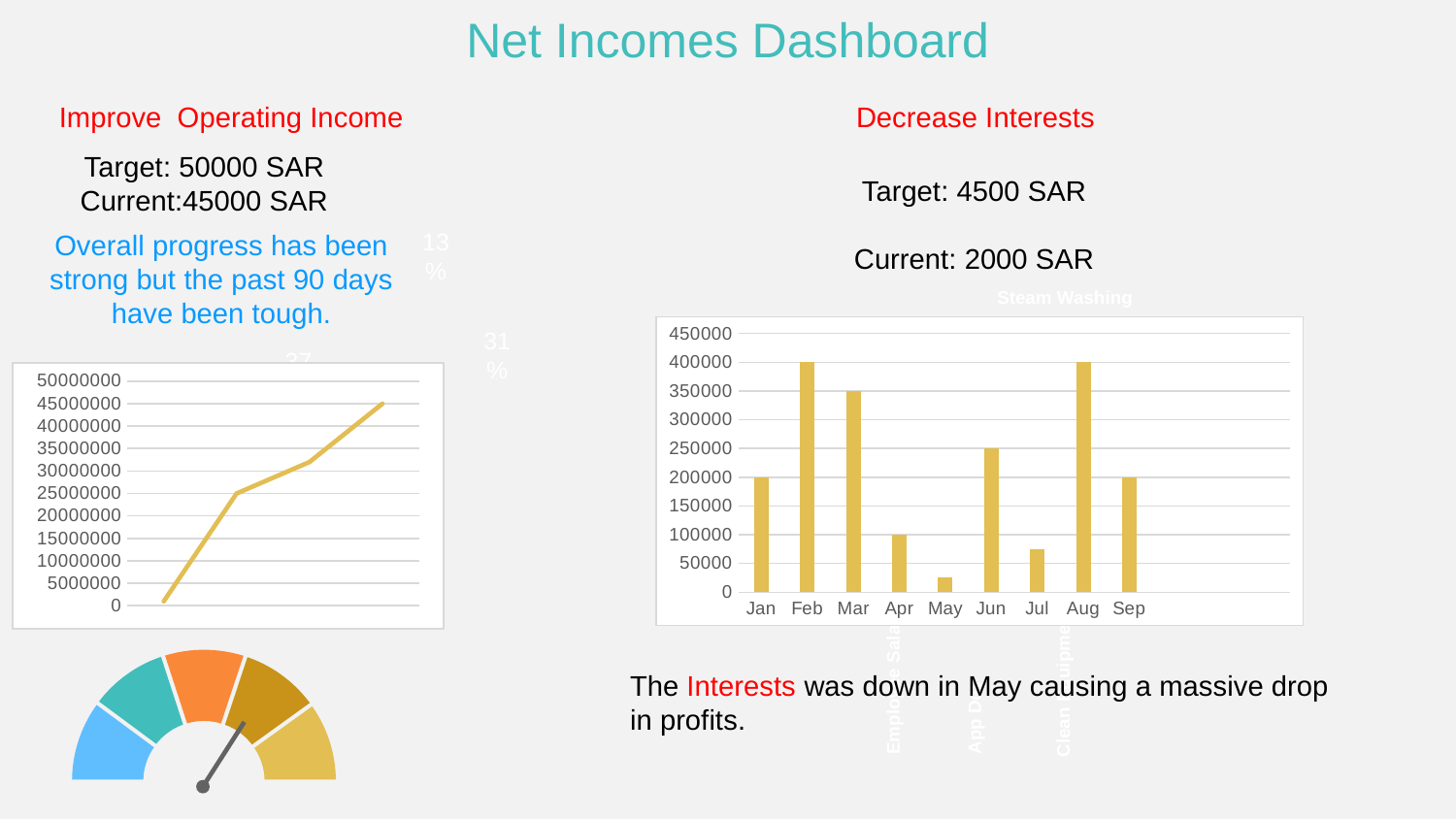

Net Incomes Dashboard
Improve  Operating Income
Decrease Interests
Target: 50000 SAR
Current:45000 SAR
Target: 4500 SAR
Current: 2000 SAR
13 %
Overall progress has been strong but the past 90 days have been tough.
Steam Washing

### Chart

| Category |  |
|---|---|
| Jan | 200000.0 |
| Feb | 400000.0 |
| Mar | 350000.0 |
| Apr | 100000.0 |
| May | 25000.0 |
| Jun | 250000.0 |
| Jul | 75000.0 |
| Aug | 400000.0 |
| Sep | 200000.0 |
31 %
Regular Washing
37 %

### Chart

| Category |  |
|---|---|
| Q1 | 1000000.0 |
| Q2 | 25000000.0 |
| Q3 | 32000000.0 |
| Q4 | 45000000.0 |
19 %
Employee Salaries

App Dev
Clean Equipment
The Interests was down in May causing a massive drop in profits.